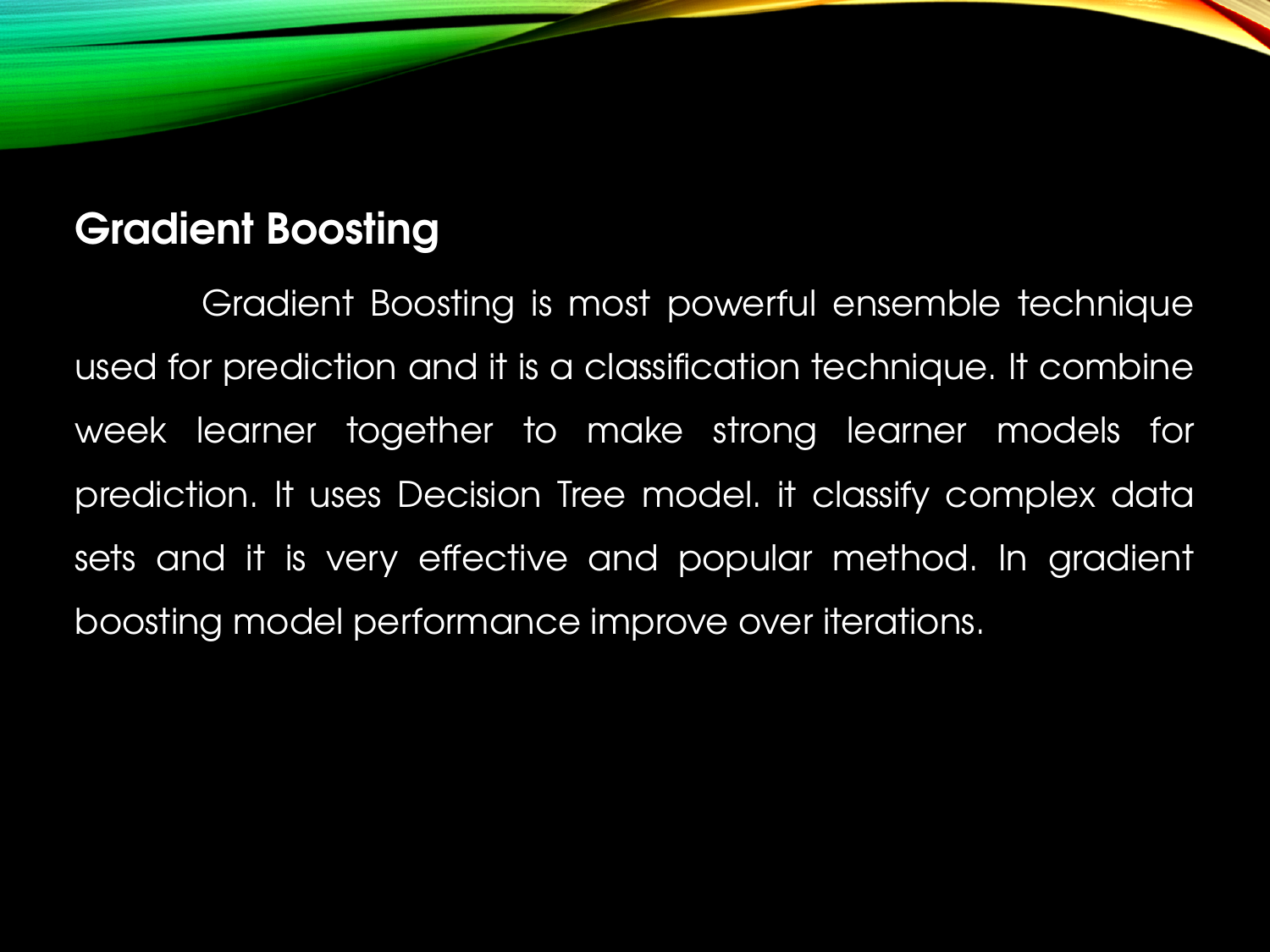

Gradient Boosting
	Gradient Boosting is most powerful ensemble technique used for prediction and it is a classification technique. It combine week learner together to make strong learner models for prediction. It uses Decision Tree model. it classify complex data sets and it is very effective and popular method. In gradient boosting model performance improve over iterations.